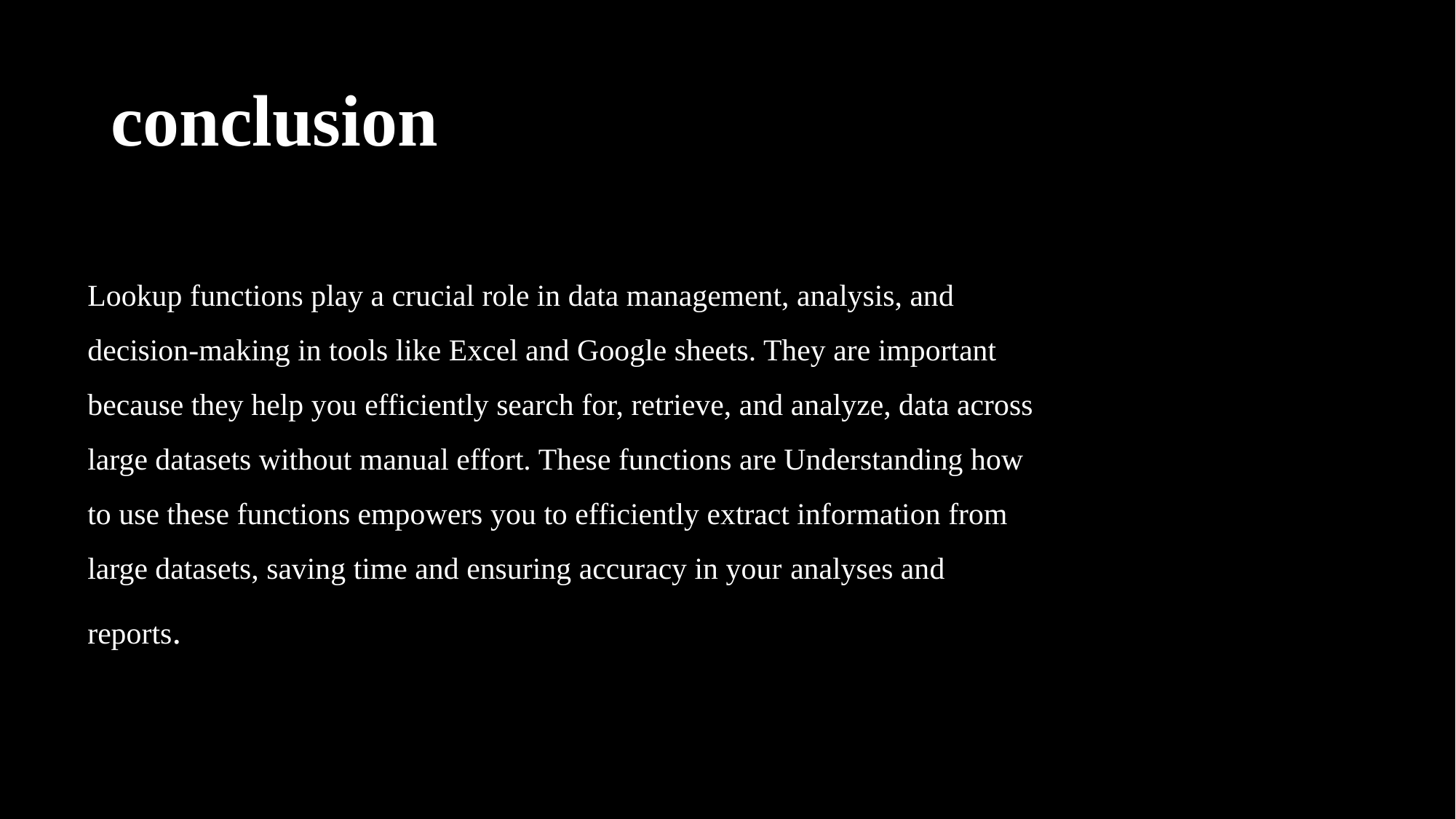

# conclusion
Lookup functions play a crucial role in data management, analysis, and decision-making in tools like Excel and Google sheets. They are important because they help you efficiently search for, retrieve, and analyze, data across large datasets without manual effort. These functions are Understanding how to use these functions empowers you to efficiently extract information from large datasets, saving time and ensuring accuracy in your analyses and reports.